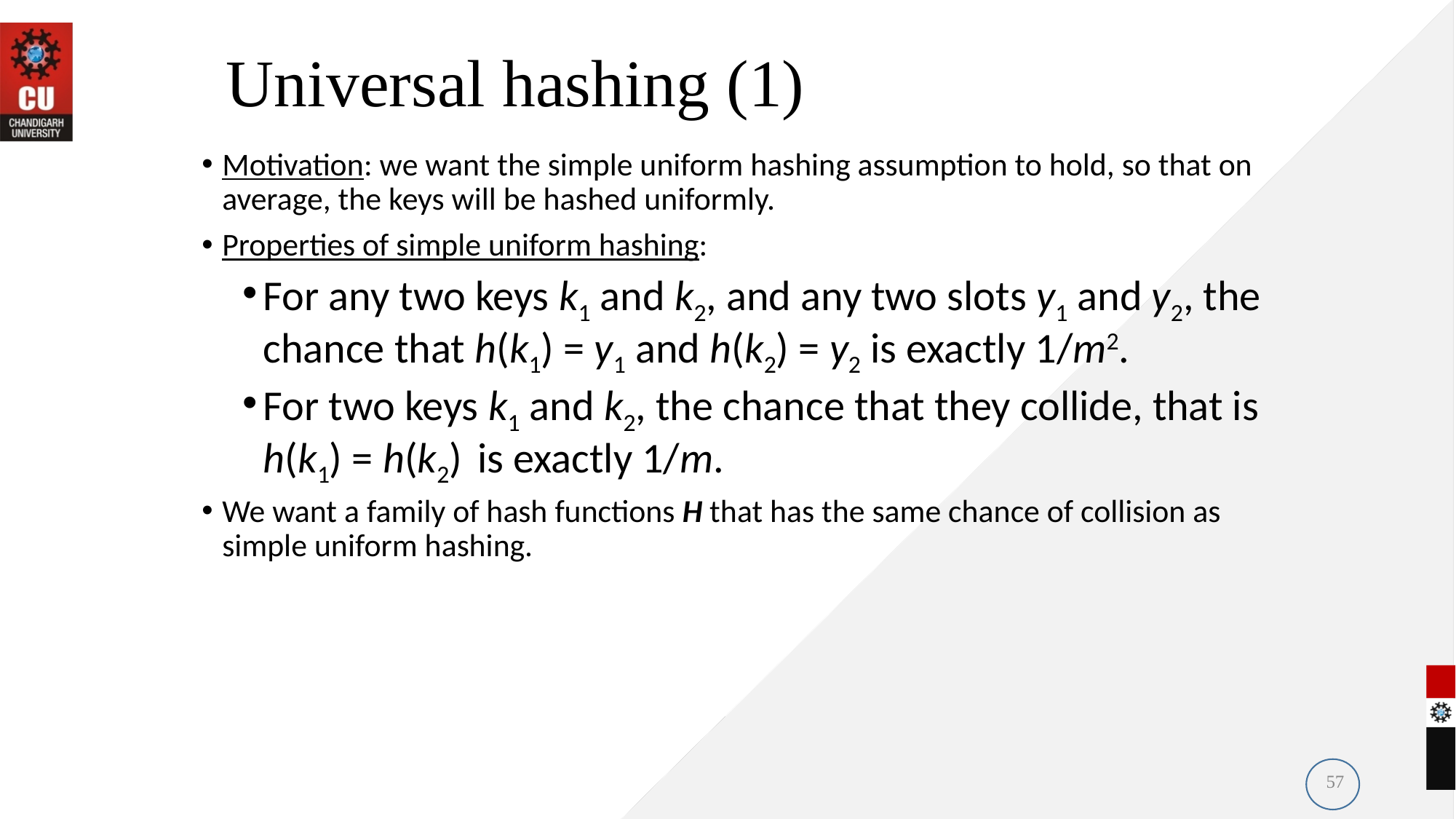

# Universal hashing (1)
Motivation: we want the simple uniform hashing assumption to hold, so that on average, the keys will be hashed uniformly.
Properties of simple uniform hashing:
For any two keys k1 and k2, and any two slots y1 and y2, the chance that h(k1) = y1 and h(k2) = y2 is exactly 1/m2.
For two keys k1 and k2, the chance that they collide, that is h(k1) = h(k2)  is exactly 1/m.
We want a family of hash functions H that has the same chance of collision as simple uniform hashing.
57